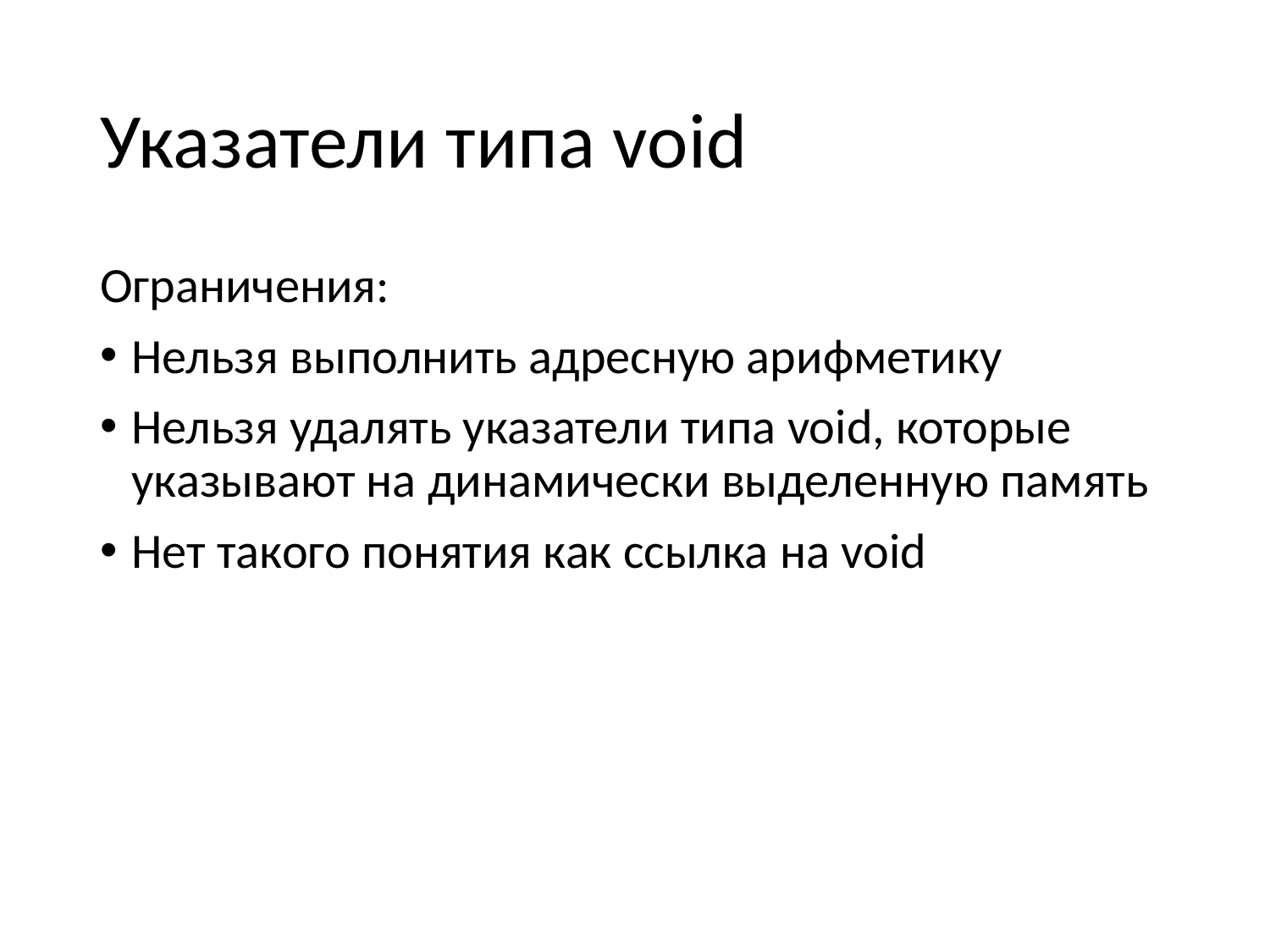

# Указатели типа void
Ограничения:
Нельзя выполнить адресную арифметику
Нельзя удалять указатели типа void, которые указывают на динамически выделенную память
Нет такого понятия как ссылка на void